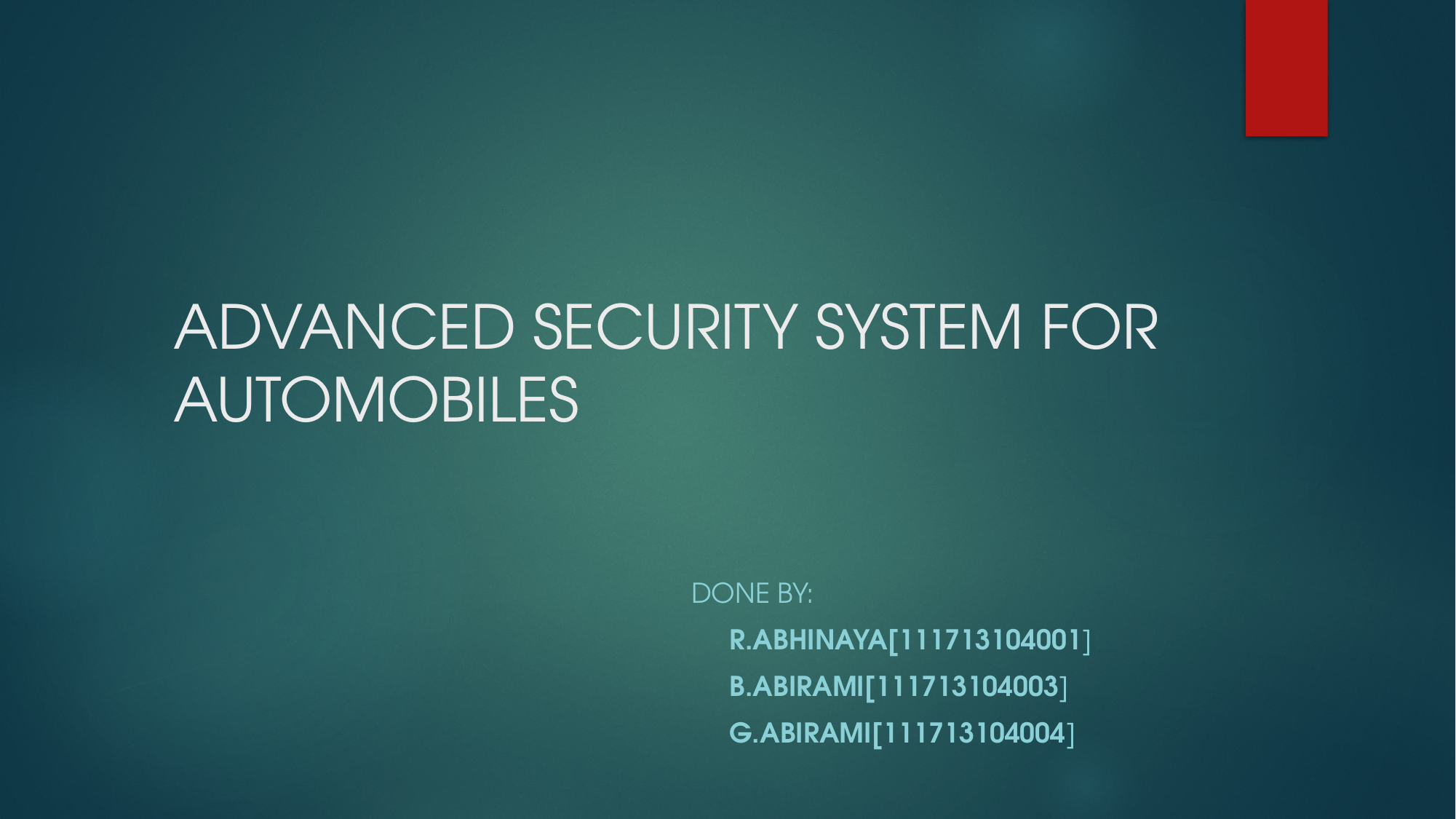

# ADVANCED SECURITY SYSTEM FOR AUTOMOBILES
                                                                       DONE BY:
                                                                            R.ABHINAYA[111713104001]
                                                                            B.ABIRAMI[111713104003]
                                                                            G.ABIRAMI[111713104004]